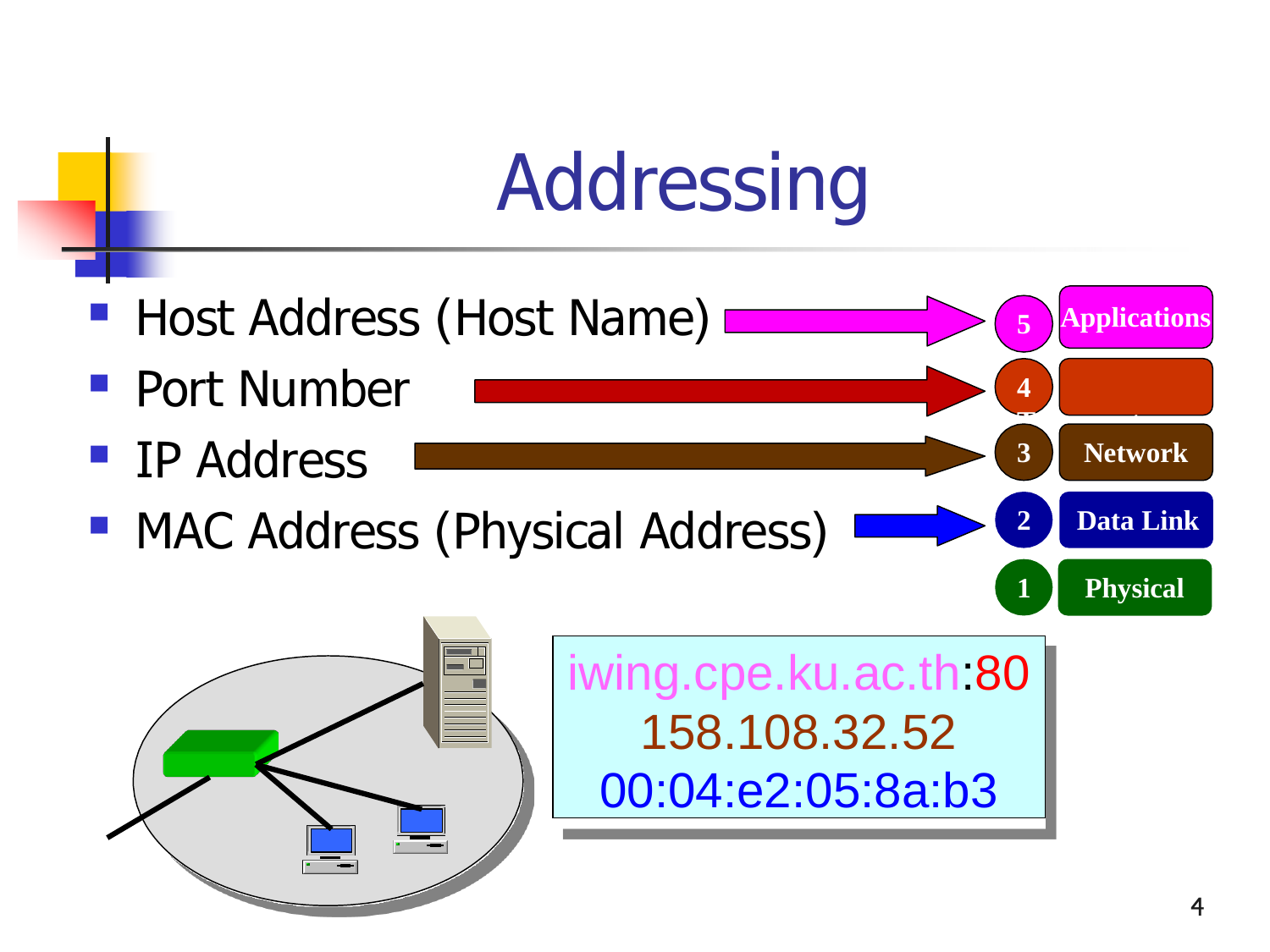

# Addressing

Host Address (Host Name)
Port Number
IP Address
MAC Address (Physical Address)

Applications
5

4	Transport

3
Network

2	Data Link

1
Physical

iwing.cpe.ku.ac.th:80
158.108.32.52
00:04:e2:05:8a:b3

4